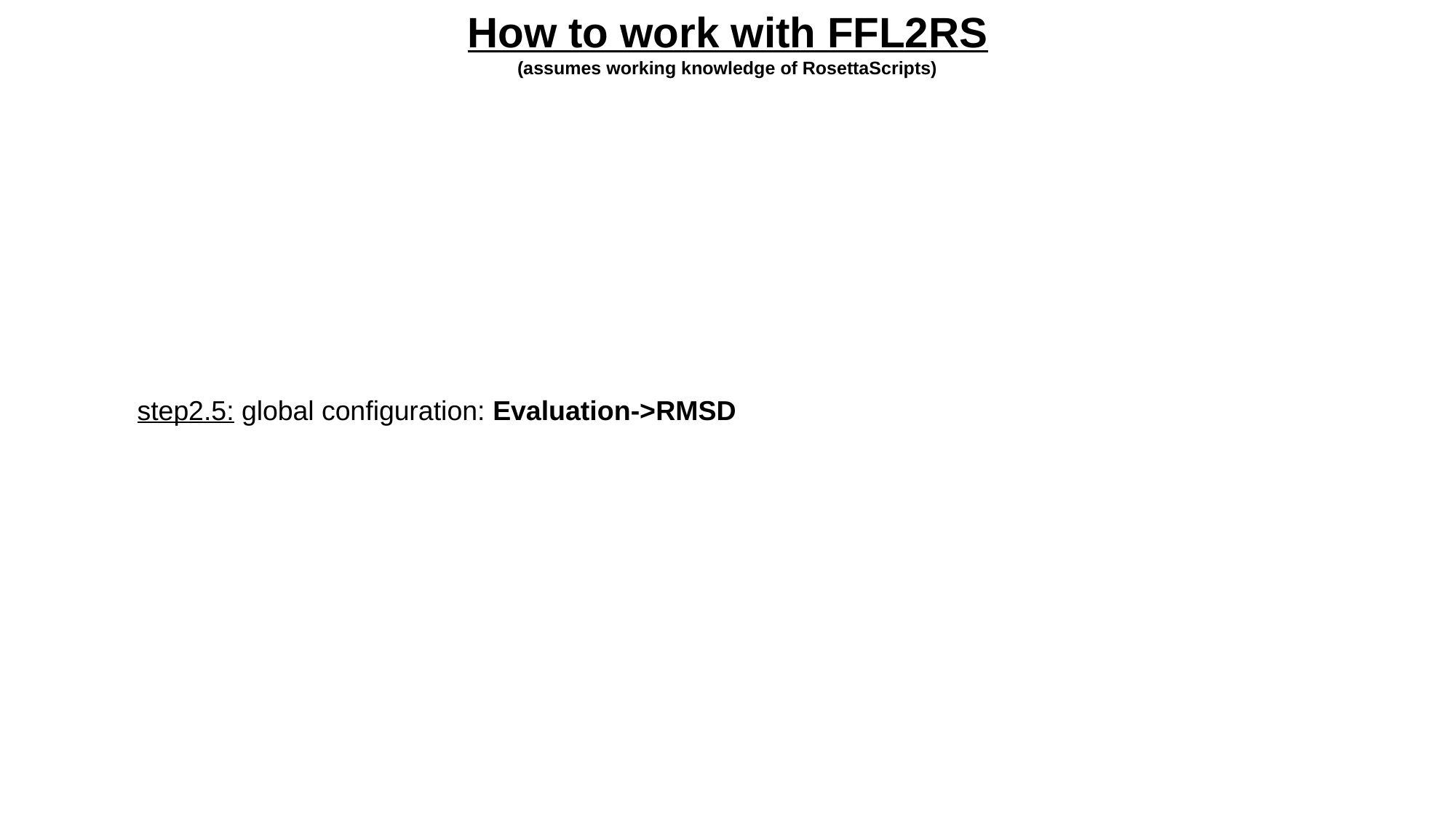

How to work with FFL2RS
(assumes working knowledge of RosettaScripts)
step2.5: global configuration: Evaluation->RMSD